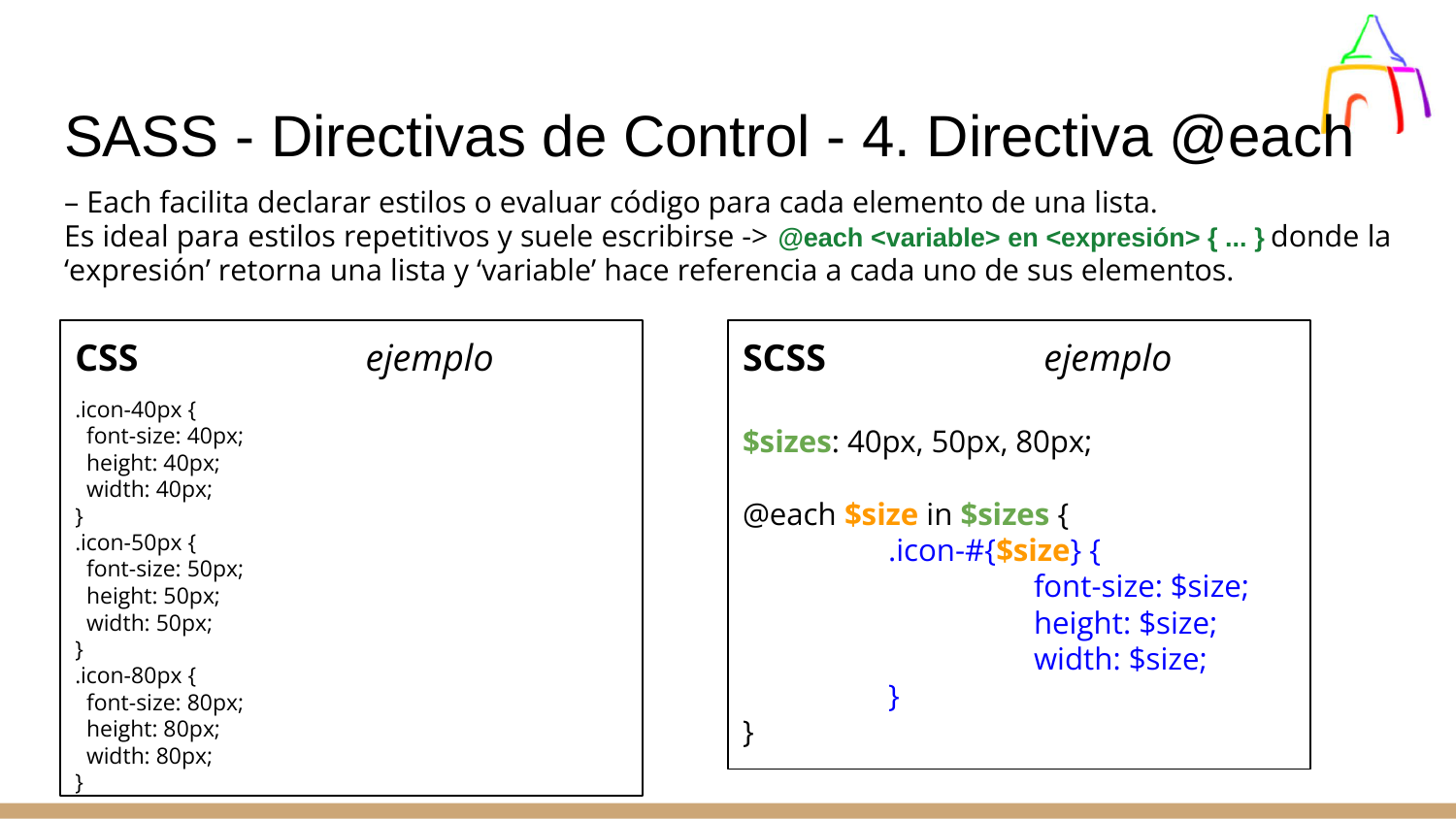

# SASS - Directivas de Control - 4. Directiva @each
– Each facilita declarar estilos o evaluar código para cada elemento de una lista.
Es ideal para estilos repetitivos y suele escribirse -> @each <variable> en <expresión> { ... } donde la ‘expresión’ retorna una lista y ‘variable’ hace referencia a cada uno de sus elementos.

CSS                        ejemplo

.icon-40px {
  font-size: 40px;
  height: 40px;
  width: 40px;
}
.icon-50px {
  font-size: 50px;
  height: 50px;
  width: 50px;
}
.icon-80px {
  font-size: 80px;
  height: 80px;
  width: 80px;
}

SCSS                       ejemplo

$sizes: 40px, 50px, 80px;

@each $size in $sizes {
  	.icon-#{$size} {
   		font-size: $size;
    		height: $size;
   		width: $size;
  	}
}